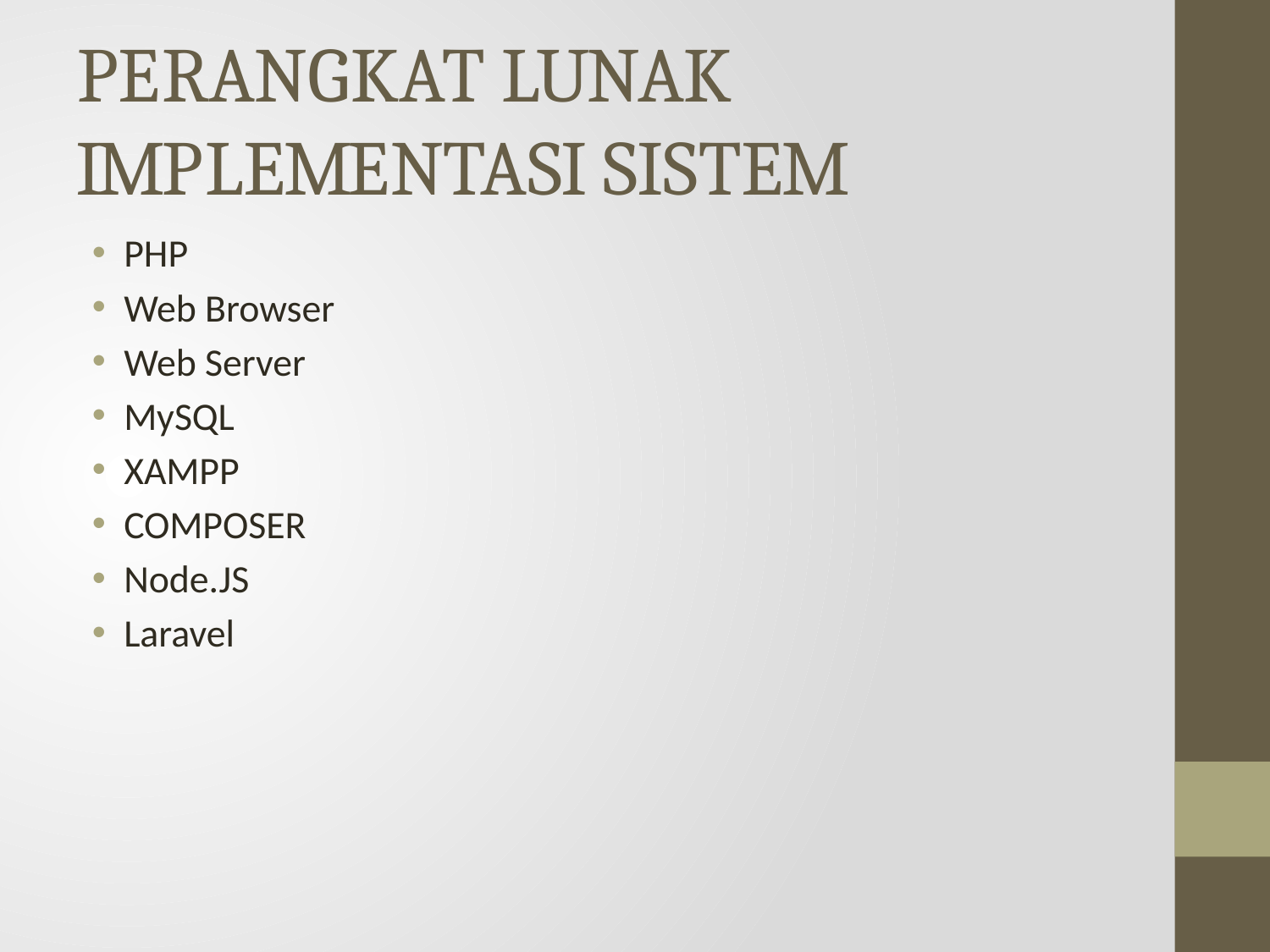

# PERANGKAT LUNAK IMPLEMENTASI SISTEM
PHP
Web Browser
Web Server
MySQL
XAMPP
COMPOSER
Node.JS
Laravel